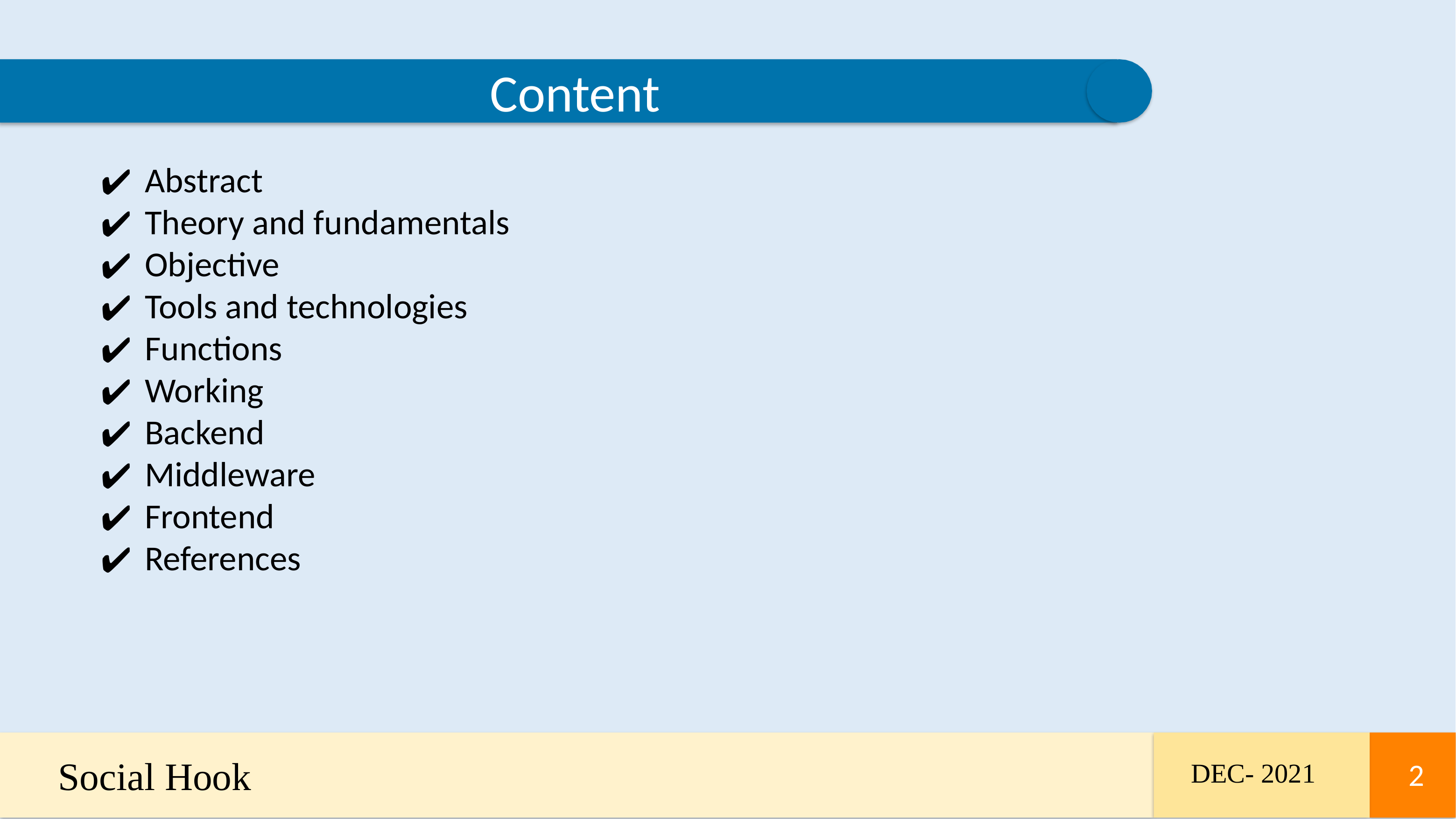

Content

Abstract
Theory and fundamentals
Objective
Tools and technologies
Functions
Working
Backend
Middleware
Frontend
References

Social Hook
DEC- 2021

2
2